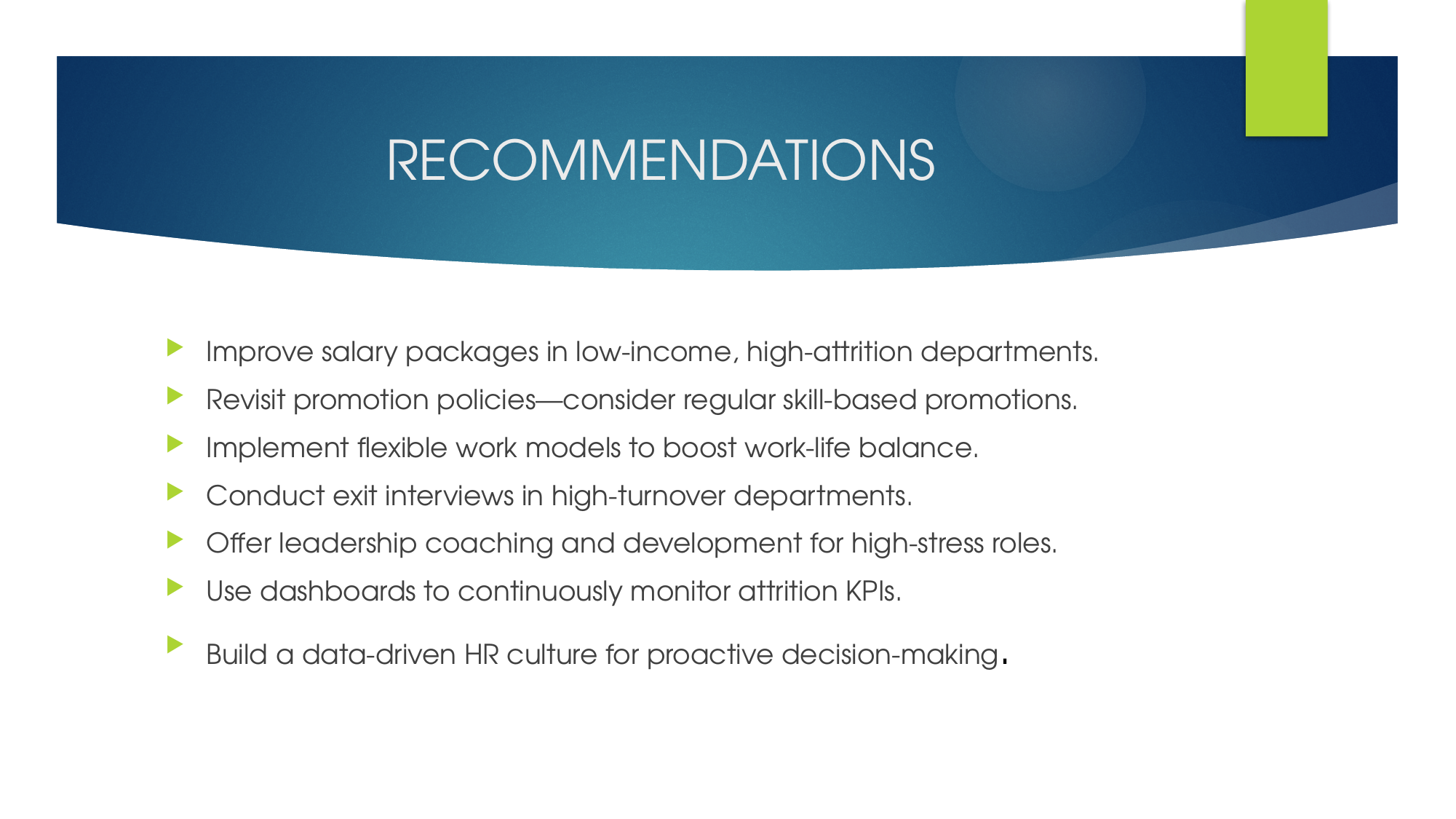

# RECOMMENDATIONS
Improve salary packages in low-income, high-attrition departments.
Revisit promotion policies—consider regular skill-based promotions.
Implement flexible work models to boost work-life balance.
Conduct exit interviews in high-turnover departments.
Offer leadership coaching and development for high-stress roles.
Use dashboards to continuously monitor attrition KPIs.
Build a data-driven HR culture for proactive decision-making.